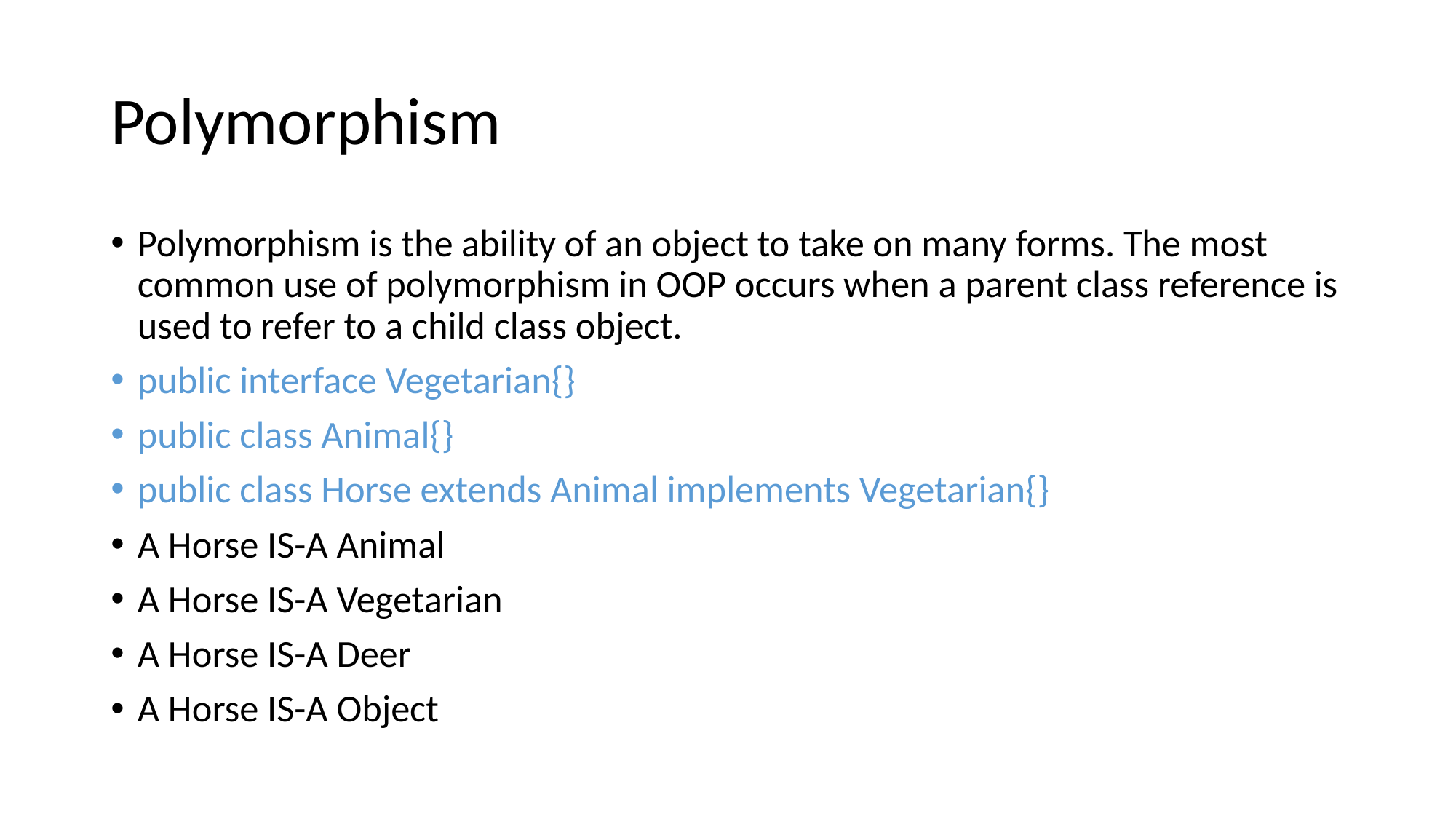

# Polymorphism
Polymorphism is the ability of an object to take on many forms. The most common use of polymorphism in OOP occurs when a parent class reference is used to refer to a child class object.
public interface Vegetarian{}
public class Animal{}
public class Horse extends Animal implements Vegetarian{}
A Horse IS-A Animal
A Horse IS-A Vegetarian
A Horse IS-A Deer
A Horse IS-A Object